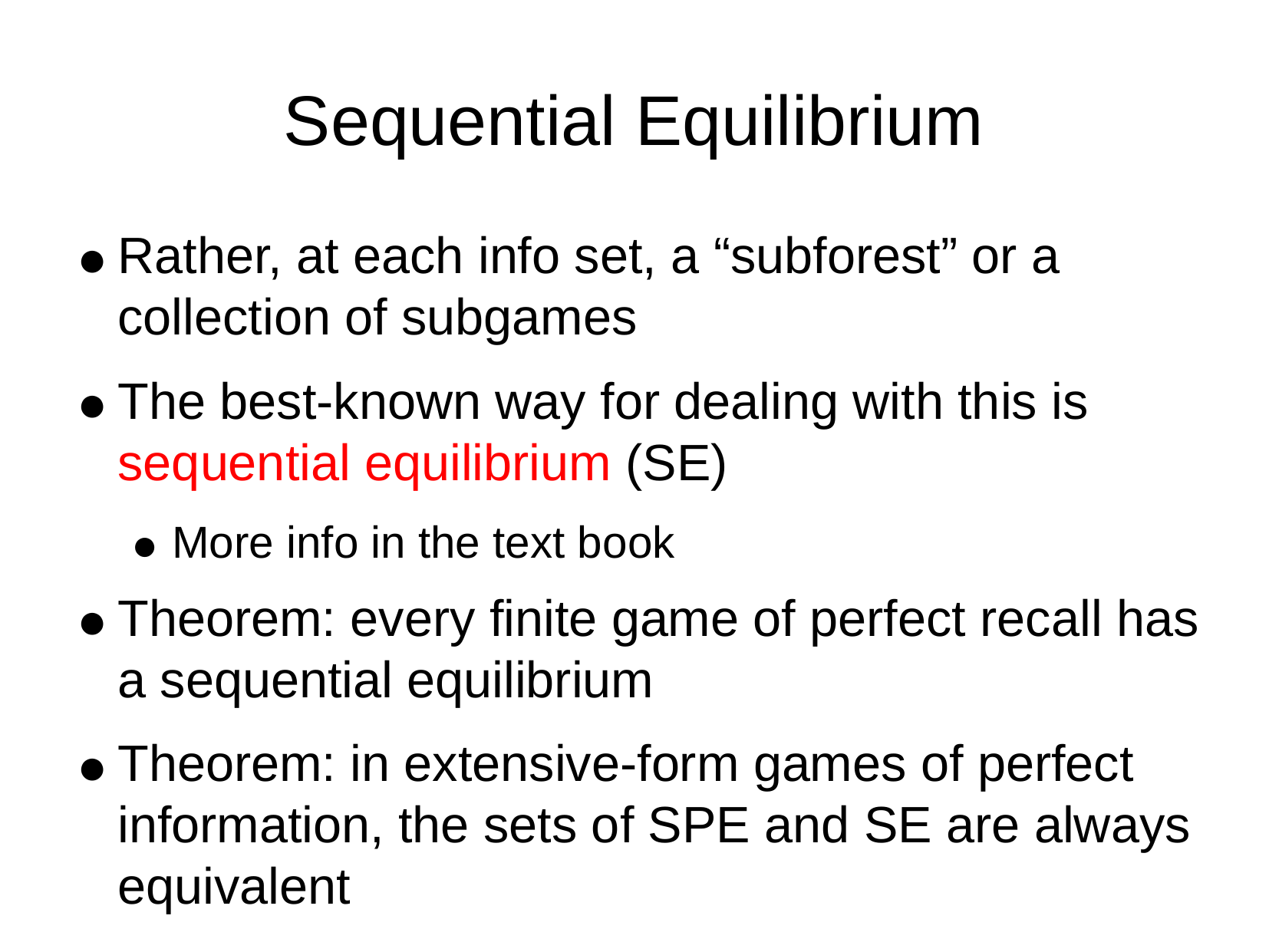

Sequential Equilibrium
Rather, at each info set, a “subforest” or a collection of subgames
The best-known way for dealing with this is sequential equilibrium (SE)
More info in the text book
Theorem: every finite game of perfect recall has a sequential equilibrium
Theorem: in extensive-form games of perfect information, the sets of SPE and SE are always equivalent